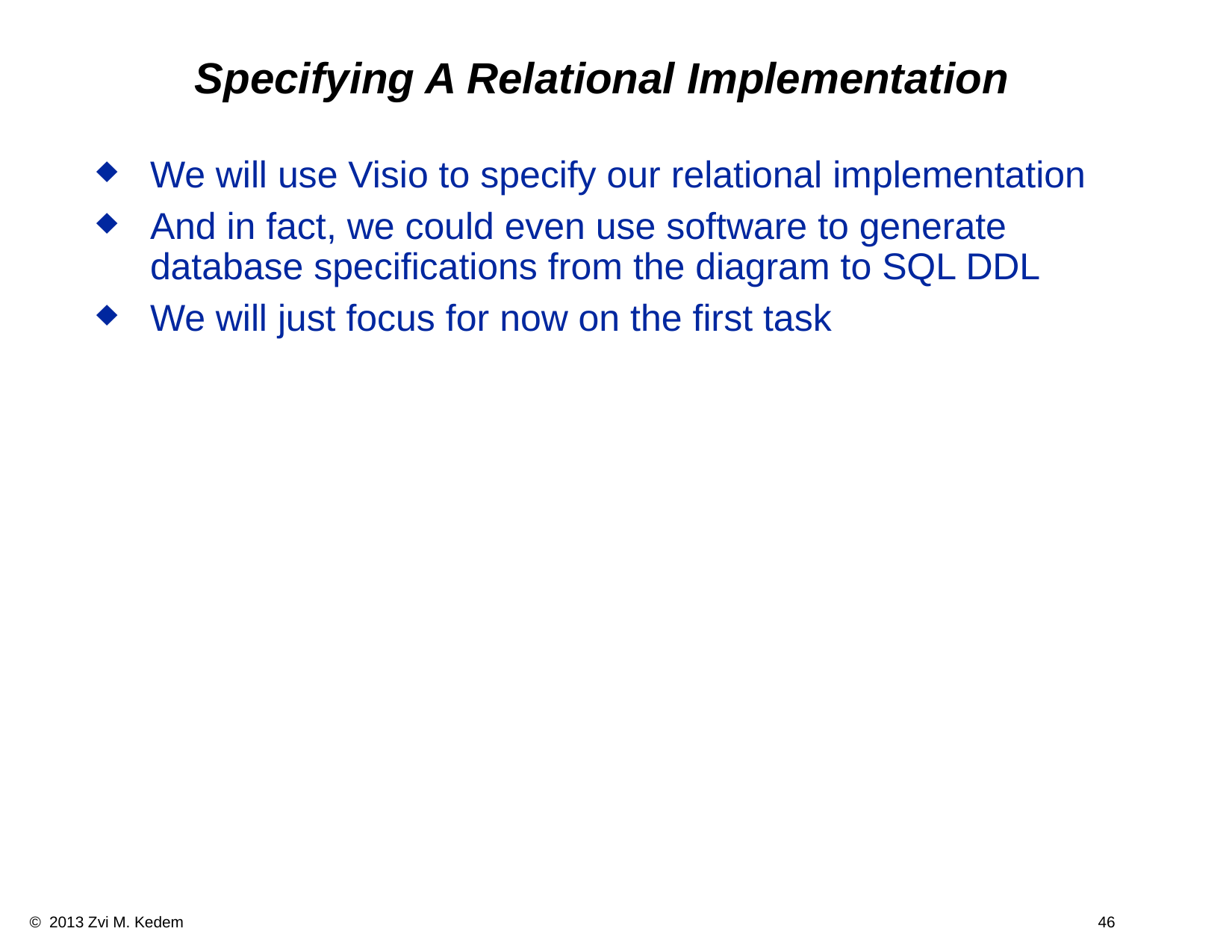

# Specifying A Relational Implementation
We will use Visio to specify our relational implementation
And in fact, we could even use software to generate database specifications from the diagram to SQL DDL
We will just focus for now on the first task